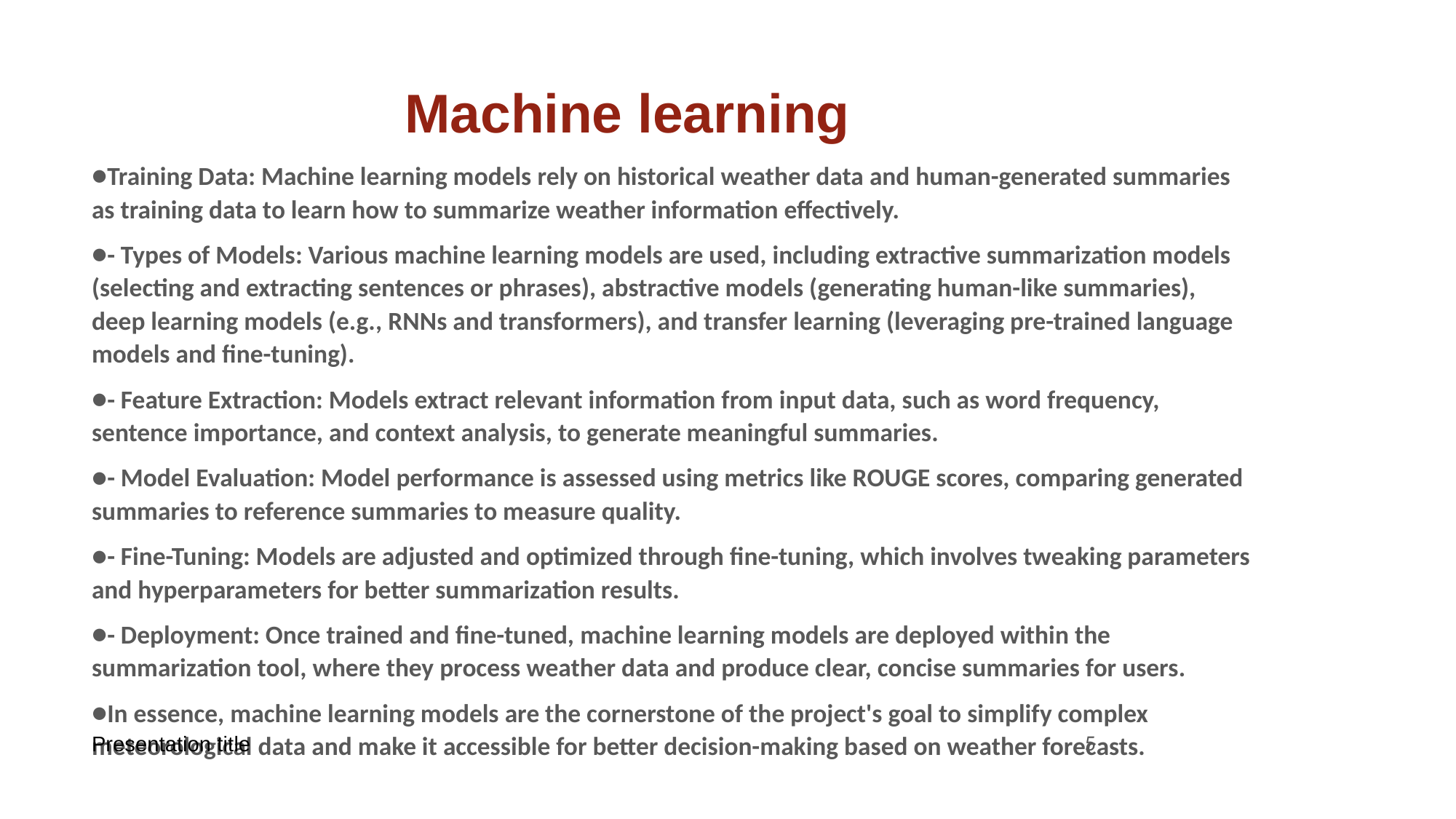

# Machine learning
Training Data: Machine learning models rely on historical weather data and human-generated summaries as training data to learn how to summarize weather information effectively.
- Types of Models: Various machine learning models are used, including extractive summarization models (selecting and extracting sentences or phrases), abstractive models (generating human-like summaries), deep learning models (e.g., RNNs and transformers), and transfer learning (leveraging pre-trained language models and fine-tuning).
- Feature Extraction: Models extract relevant information from input data, such as word frequency, sentence importance, and context analysis, to generate meaningful summaries.
- Model Evaluation: Model performance is assessed using metrics like ROUGE scores, comparing generated summaries to reference summaries to measure quality.
- Fine-Tuning: Models are adjusted and optimized through fine-tuning, which involves tweaking parameters and hyperparameters for better summarization results.
- Deployment: Once trained and fine-tuned, machine learning models are deployed within the summarization tool, where they process weather data and produce clear, concise summaries for users.
In essence, machine learning models are the cornerstone of the project's goal to simplify complex meteorological data and make it accessible for better decision-making based on weather forecasts.
Presentation title
5